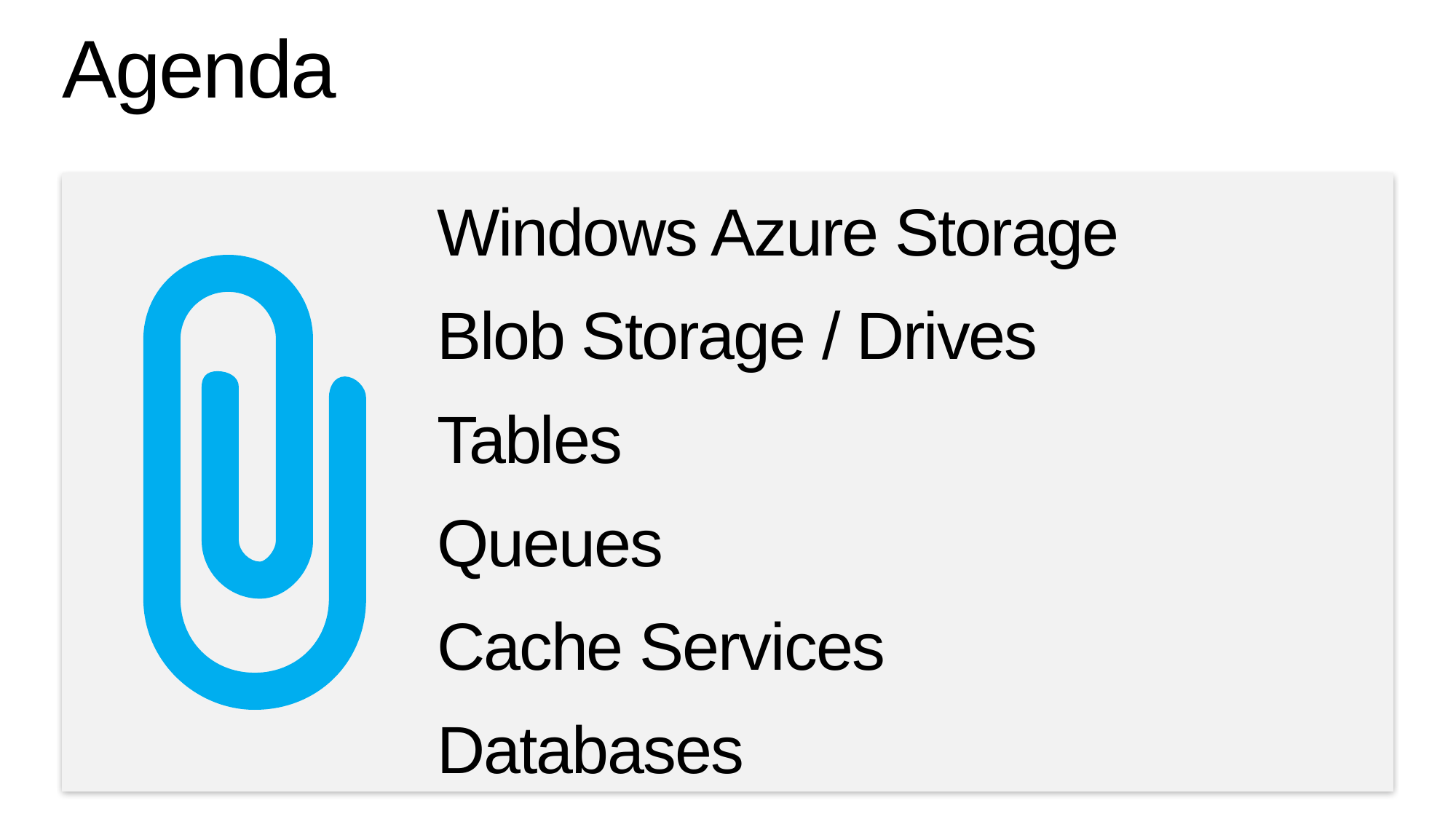

# Agenda
Windows Azure Storage
Blob Storage / Drives
Tables
Queues
Cache Services
Databases